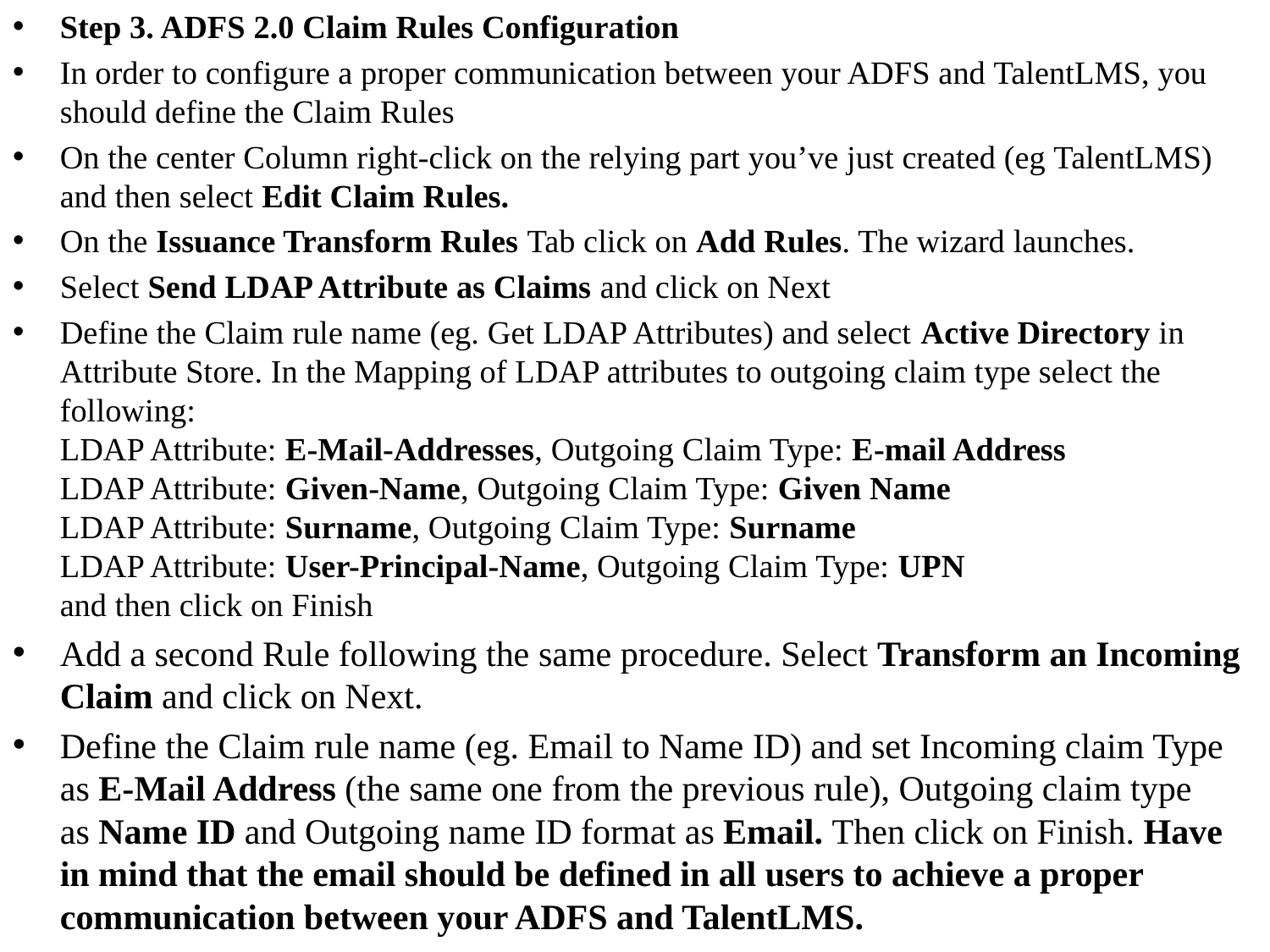

Step 3. ADFS 2.0 Claim Rules Configuration
In order to configure a proper communication between your ADFS and TalentLMS, you should define the Claim Rules
On the center Column right-click on the relying part you’ve just created (eg TalentLMS) and then select Edit Claim Rules.
On the Issuance Transform Rules Tab click on Add Rules. The wizard launches.
Select Send LDAP Attribute as Claims and click on Next
Define the Claim rule name (eg. Get LDAP Attributes) and select Active Directory in Attribute Store. In the Mapping of LDAP attributes to outgoing claim type select the following: 
LDAP Attribute: E-Mail-Addresses, Outgoing Claim Type: E-mail Address
LDAP Attribute: Given-Name, Outgoing Claim Type: Given Name
LDAP Attribute: Surname, Outgoing Claim Type: Surname
LDAP Attribute: User-Principal-Name, Outgoing Claim Type: UPN
and then click on Finish
Add a second Rule following the same procedure. Select Transform an Incoming Claim and click on Next.
Define the Claim rule name (eg. Email to Name ID) and set Incoming claim Type as E-Mail Address (the same one from the previous rule), Outgoing claim type as Name ID and Outgoing name ID format as Email. Then click on Finish. Have in mind that the email should be defined in all users to achieve a proper communication between your ADFS and TalentLMS.